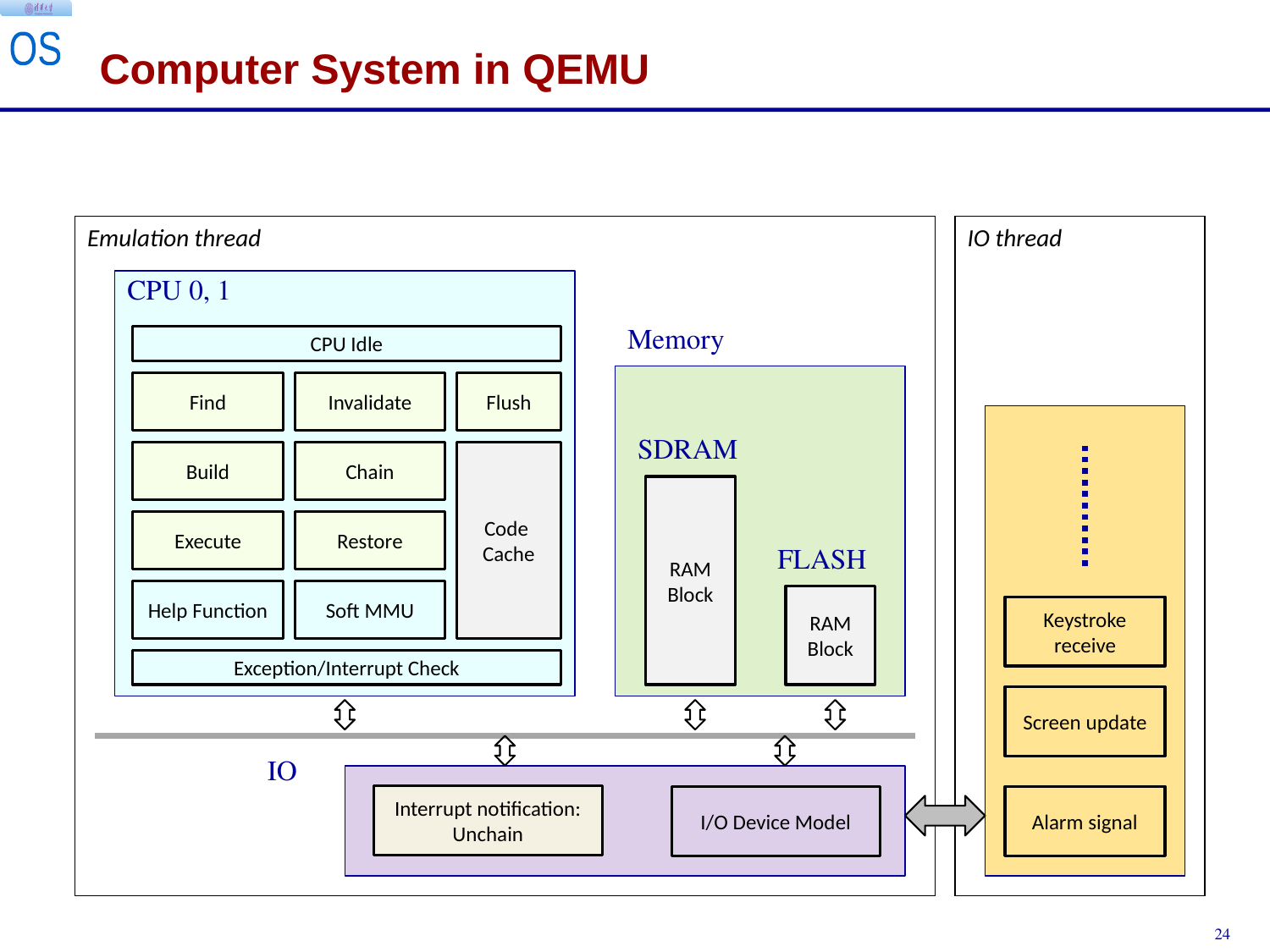

# Computer System in QEMU
Emulation thread
IO thread
CPU 0, 1

Memory
CPU Idle
Find
Invalidate
Flush
Build
Chain
Code
Cache
Execute
Restore
Help Function
Soft MMU
Exception/Interrupt Check

SDRAM
RAM
Block
FLASH
RAM
Block
Keystroke receive
Screen update

IO

Interrupt notification: Unchain
I/O Device Model
Alarm signal